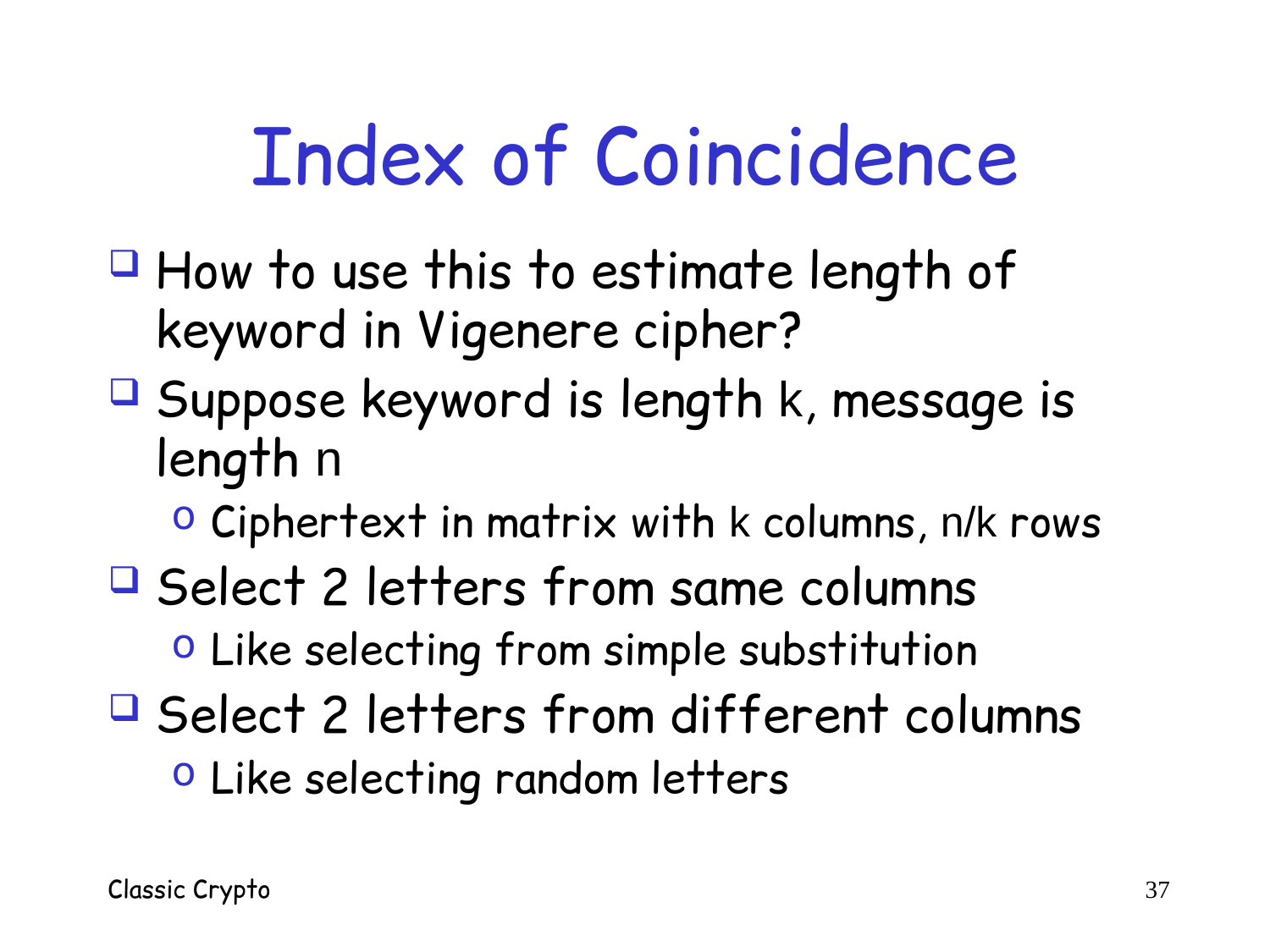

# Index of Coincidence
How to use this to estimate length of keyword in Vigenere cipher?
Suppose keyword is length k, message is length n
Ciphertext in matrix with k columns, n/k rows
Select 2 letters from same columns
Like selecting from simple substitution
Select 2 letters from different columns
Like selecting random letters
Classic Crypto                                                                                                                      37